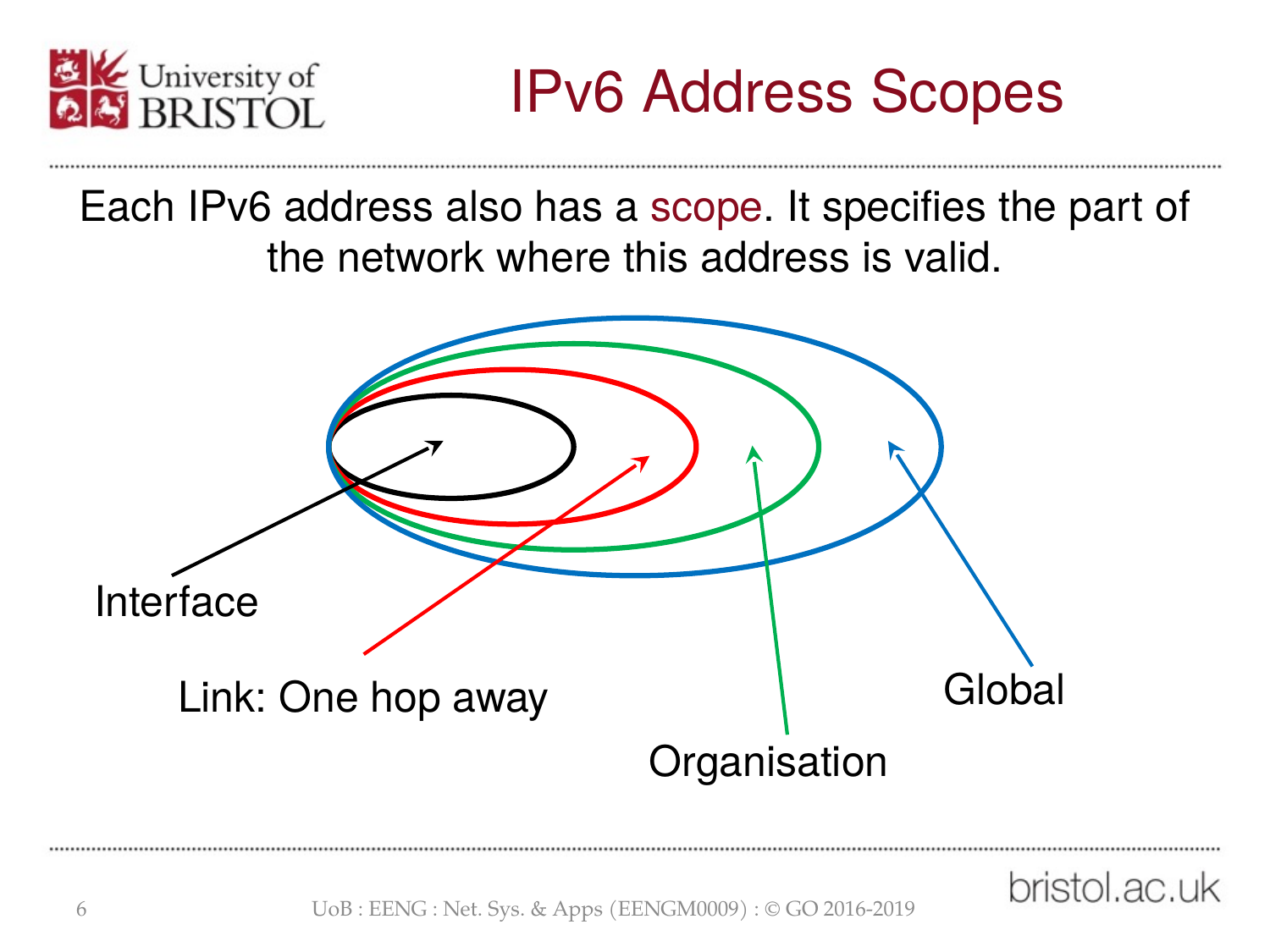

# IPv6 Address Scopes
Each IPv6 address also has a scope. It specifies the part of the network where this address is valid.

Interface
Global
Link: One hop away
Organisation
6
UoB : EENG : Net. Sys. & Apps (EENGM0009) : © GO 2016-2019